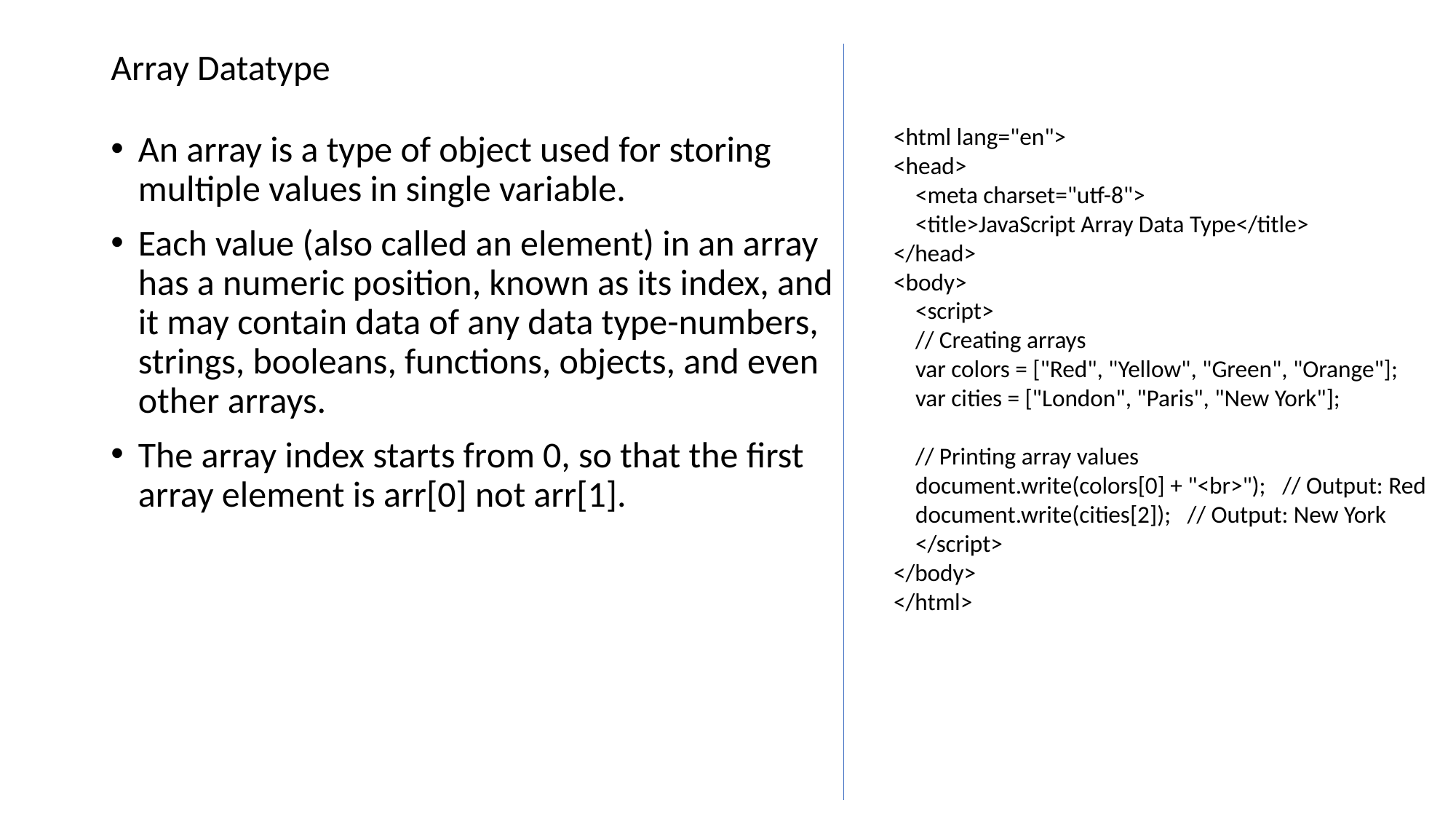

# Array Datatype
<html lang="en">
<head>
    <meta charset="utf-8">
    <title>JavaScript Array Data Type</title>
</head>
<body>
    <script>
    // Creating arrays
    var colors = ["Red", "Yellow", "Green", "Orange"];
    var cities = ["London", "Paris", "New York"];

    // Printing array values
    document.write(colors[0] + "<br>");   // Output: Red
    document.write(cities[2]);   // Output: New York
    </script>
</body>
</html>
An array is a type of object used for storing multiple values in single variable.
Each value (also called an element) in an array has a numeric position, known as its index, and it may contain data of any data type-numbers, strings, booleans, functions, objects, and even other arrays.
The array index starts from 0, so that the first array element is arr[0] not arr[1].